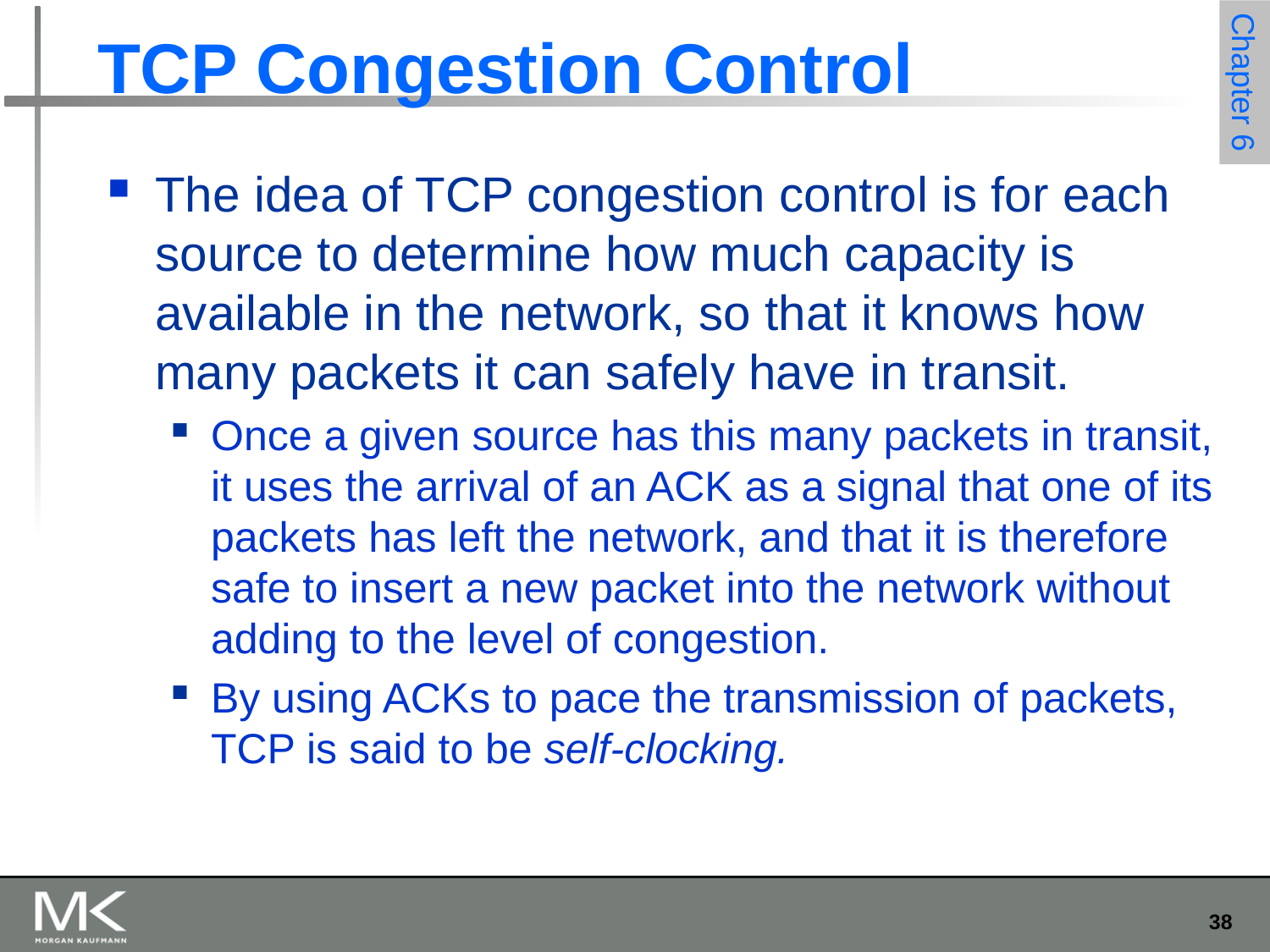

# TCP Congestion Control
The idea of TCP congestion control is for each source to determine how much capacity is available in the network, so that it knows how many packets it can safely have in transit.
Once a given source has this many packets in transit, it uses the arrival of an ACK as a signal that one of its packets has left the network, and that it is therefore safe to insert a new packet into the network without adding to the level of congestion.
By using ACKs to pace the transmission of packets, TCP is said to be self-clocking.